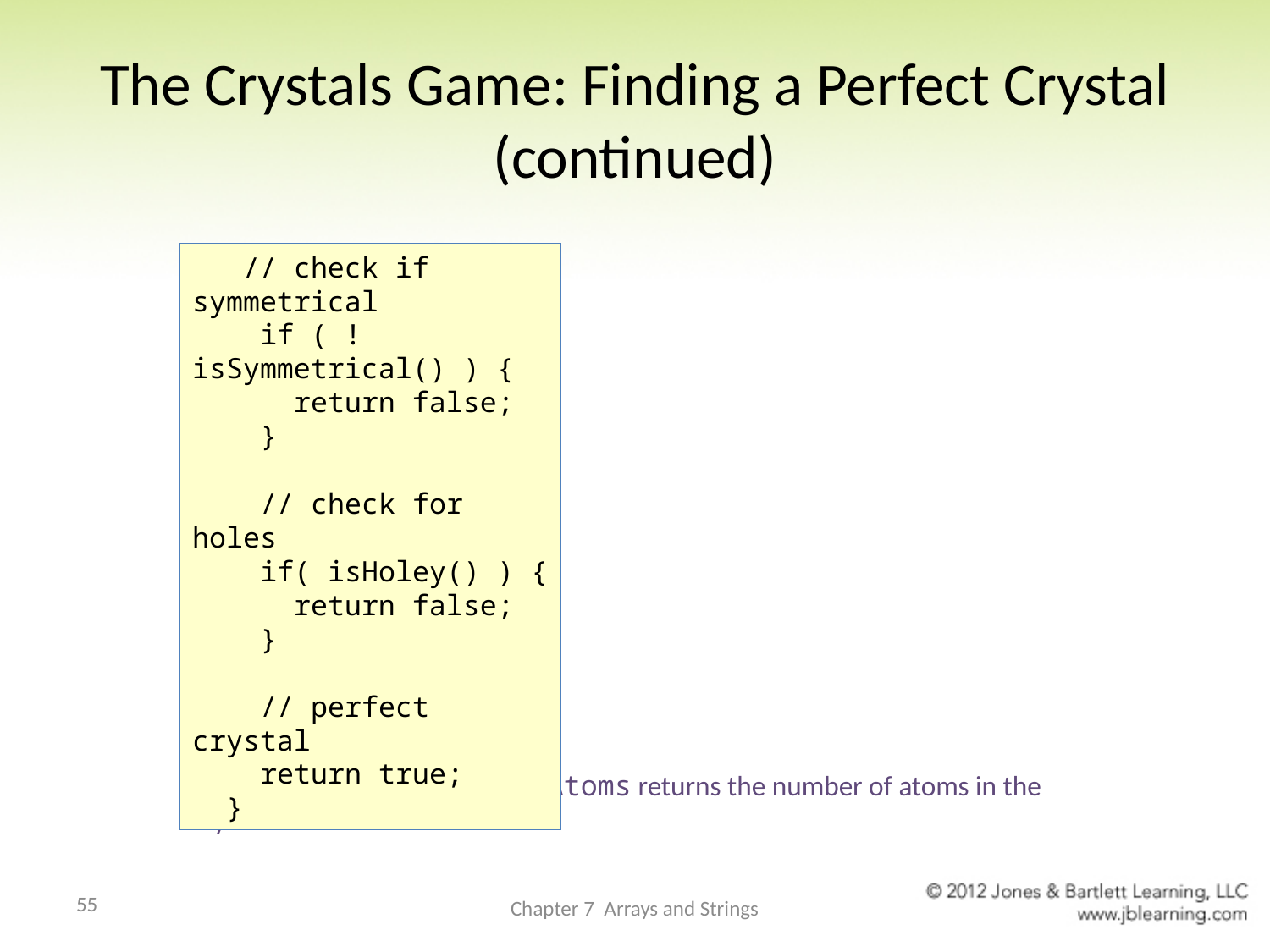

# The Crystals Game: Finding a Perfect Crystal (continued)

   // check if symmetrical
    if ( !isSymmetrical() ) {
      return false;
    }

    // check for holes
    if( isHoley() ) {
      return false;
    }

    // perfect crystal
    return true;
  }
Note: Method getNumberOfAtoms returns the number of atoms in the crystal.
55
Chapter 7  Arrays and Strings